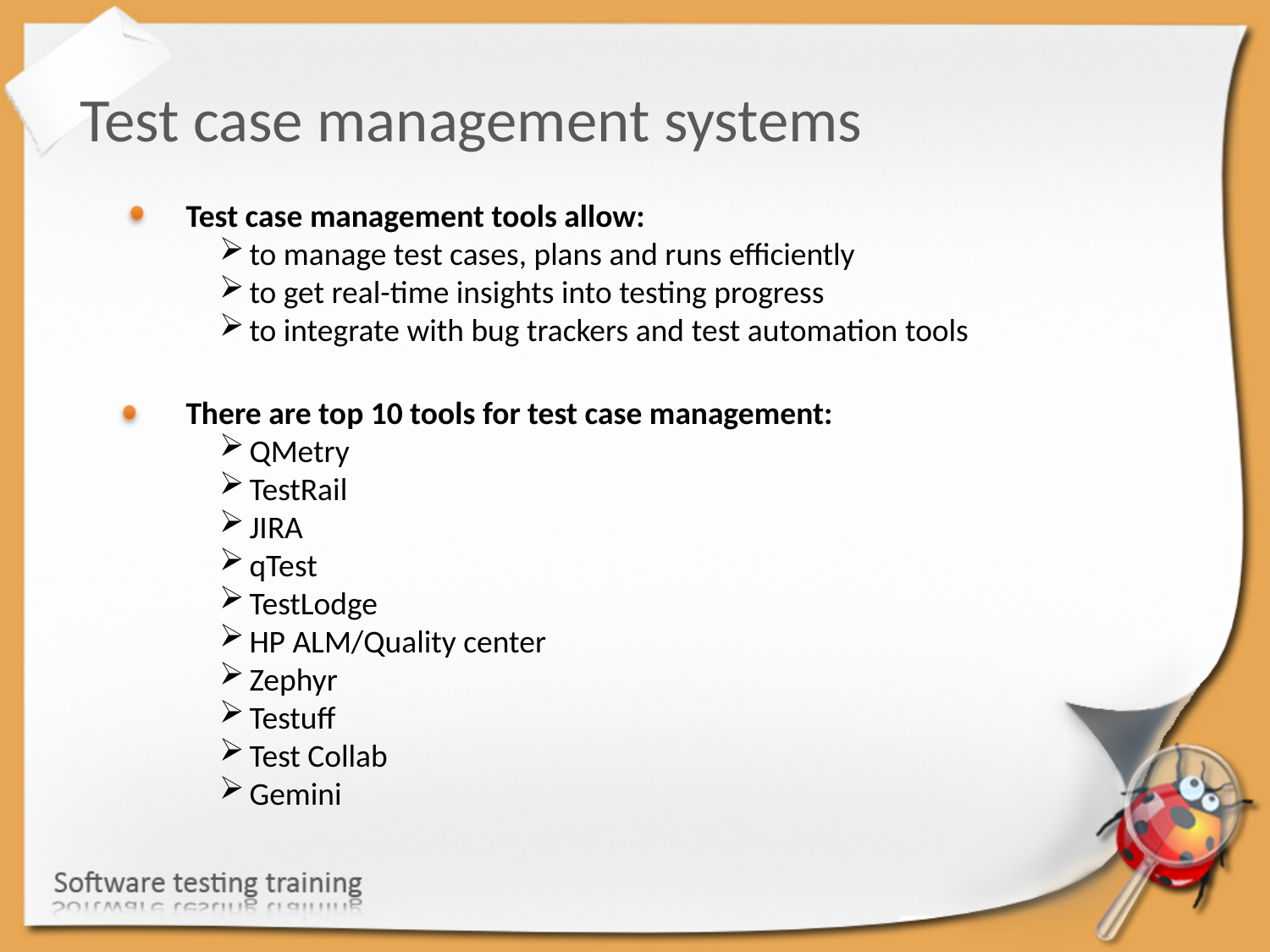

Test case management systems
Test case management tools allow:
to manage test cases, plans and runs efficiently
to get real-time insights into testing progress
to integrate with bug trackers and test automation tools

There are top 10 tools for test case management:
QMetry
TestRail
JIRA
qTest
TestLodge
HP ALM/Quality center
Zephyr
Testuff
Test Collab
Gemini